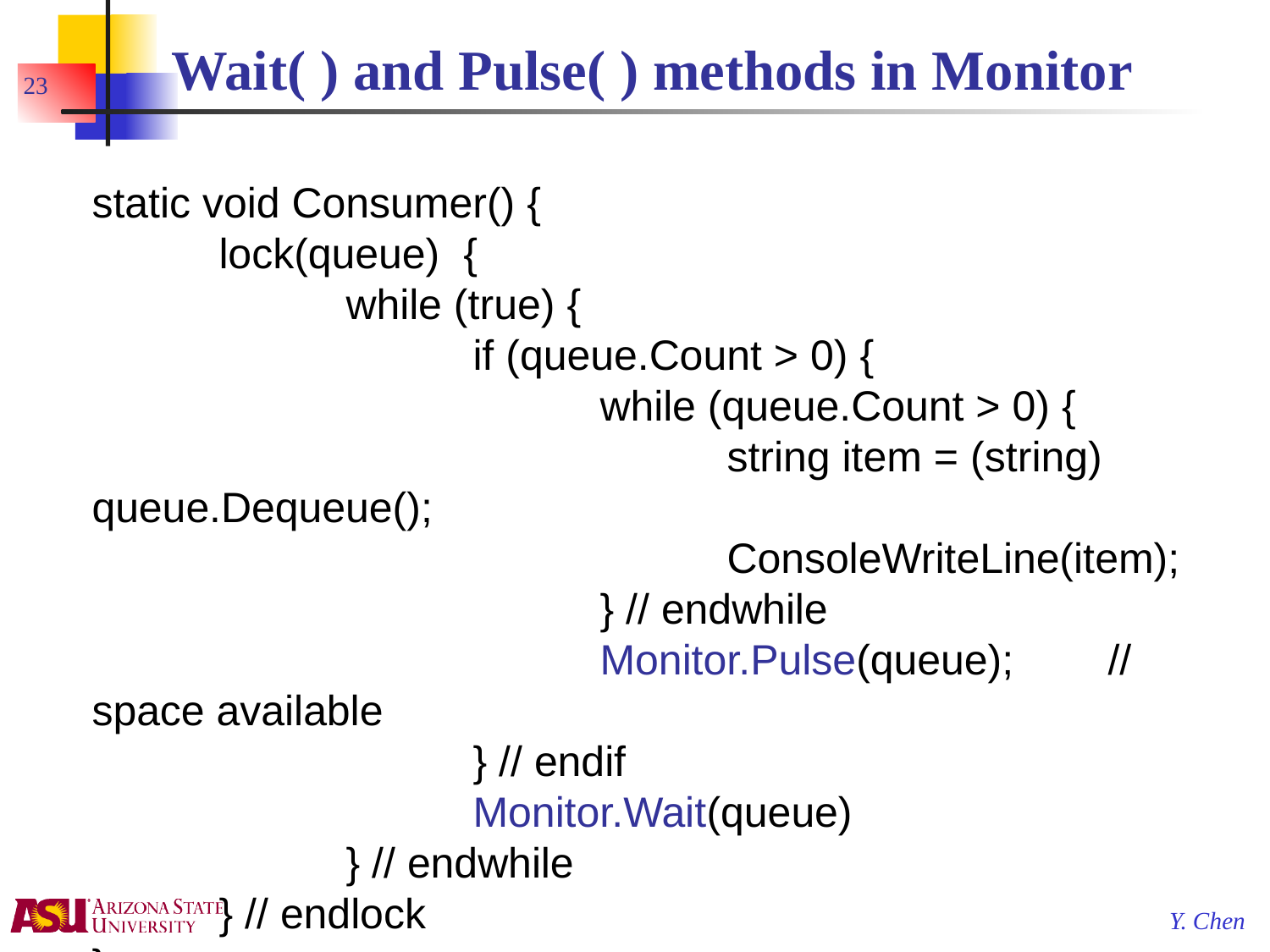

# Wait( ) and Pulse( ) methods in Monitor
23
	static void Consumer() {
		lock(queue)  {
			while (true) {
				if (queue.Count > 0) {
					while (queue.Count > 0) {
						string item = (string) queue.Dequeue();
						ConsoleWriteLine(item);
					} // endwhile
					Monitor.Pulse(queue);	// space available
				} // endif
				Monitor.Wait(queue)
			} // endwhile
		} // endlock
	}